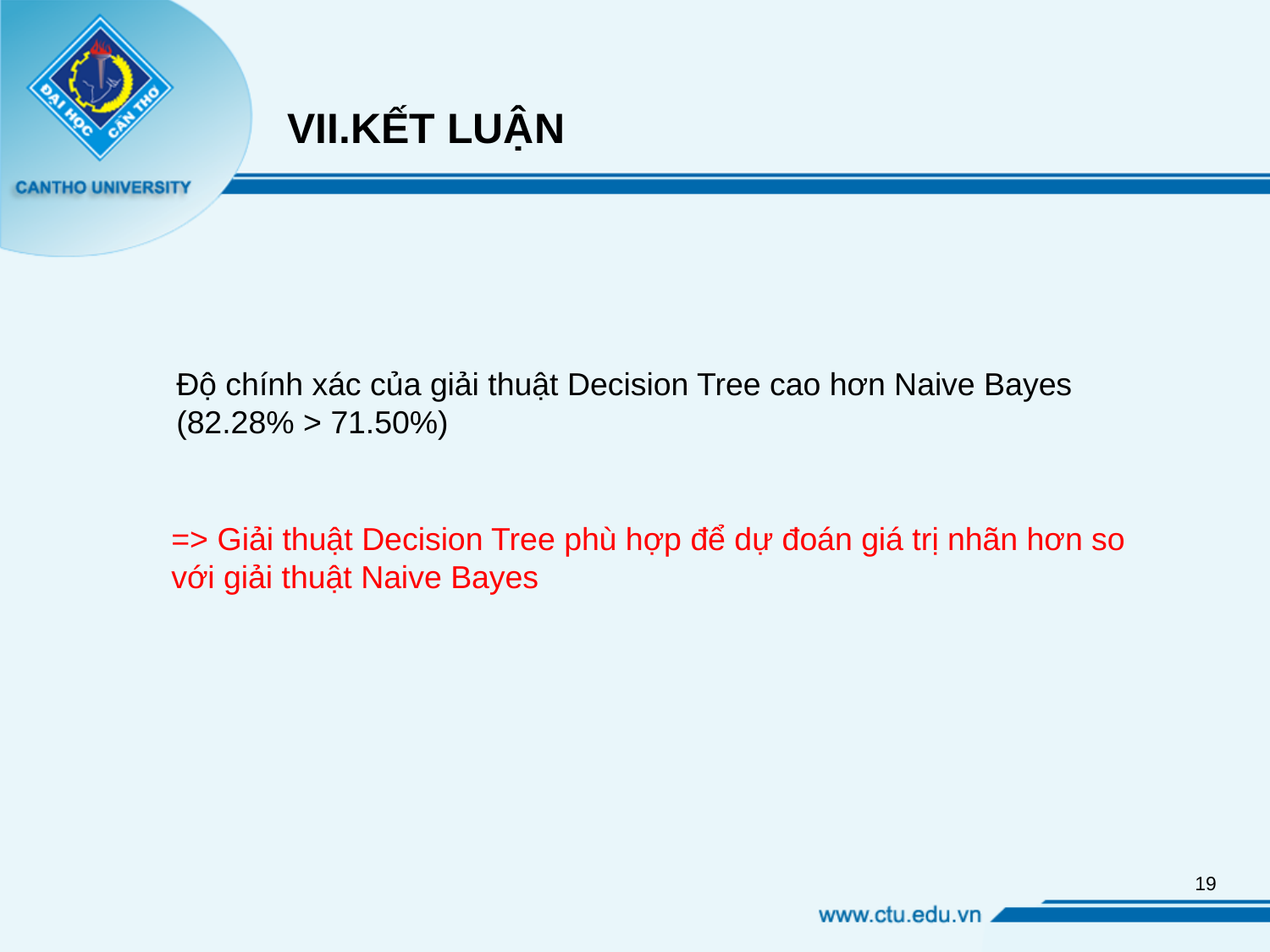

KẾT LUẬN
Độ chính xác của giải thuật Decision Tree cao hơn Naive Bayes (82.28% > 71.50%)

=> Giải thuật Decision Tree phù hợp để dự đoán giá trị nhãn hơn so với giải thuật Naive Bayes
19